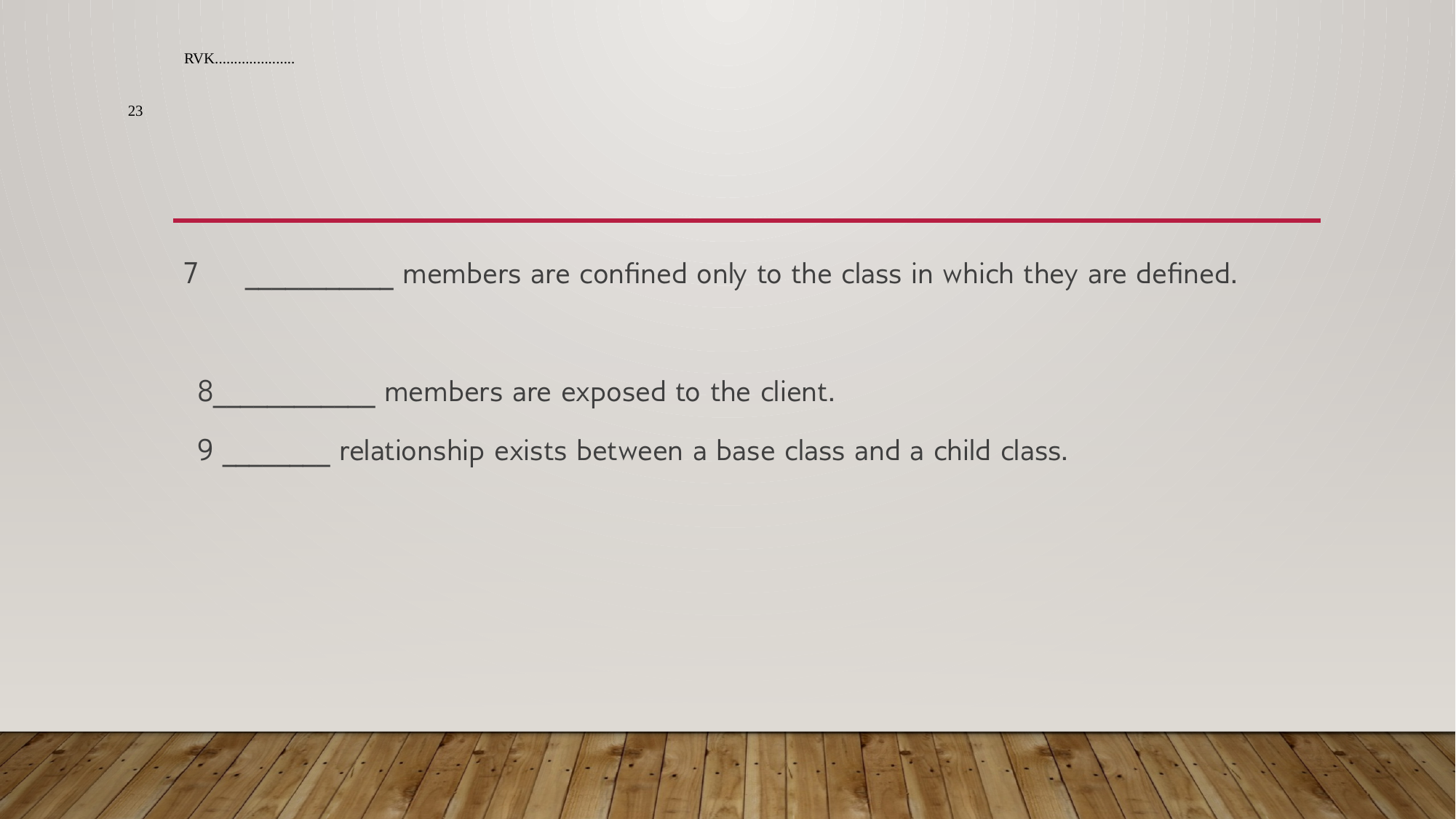

RVK.....................
23
#
7	___________ members are confined only to the class in which they are defined.

8____________ members are exposed to the client.
9 ________ relationship exists between a base class and a child class.